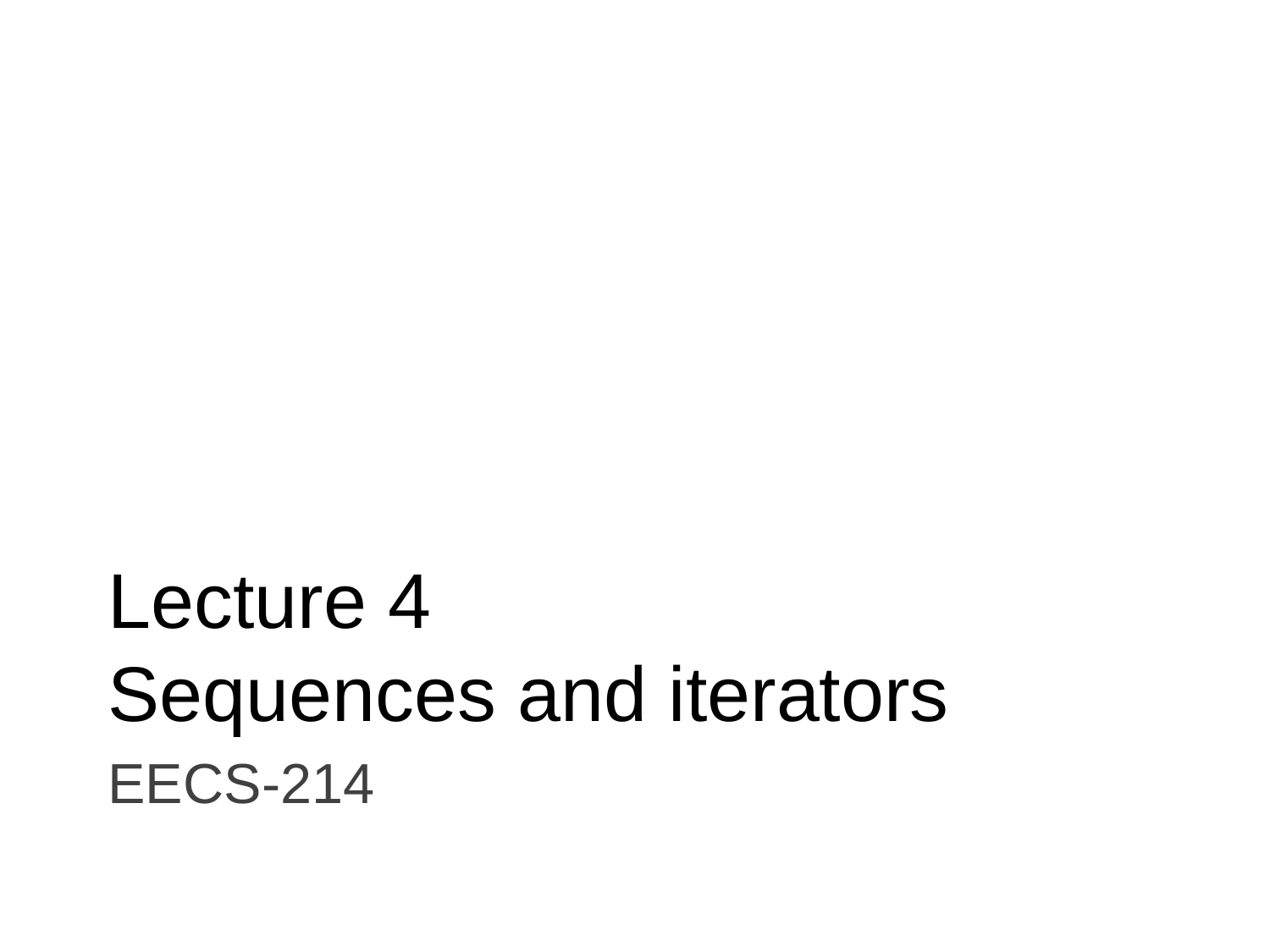

# Lecture 4 Sequences and iterators
EECS-214